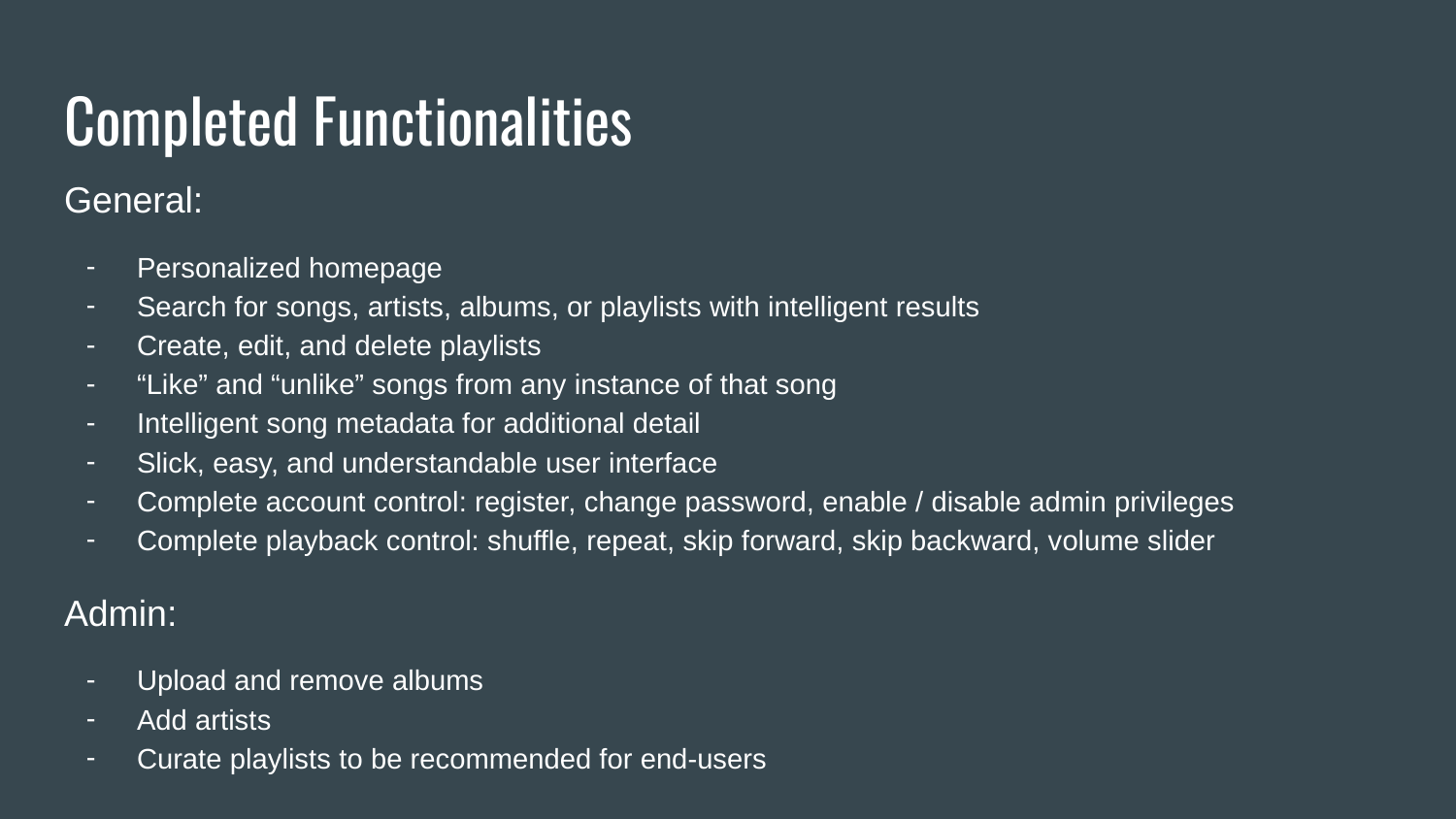

# Completed Functionalities
General:
Personalized homepage
Search for songs, artists, albums, or playlists with intelligent results
Create, edit, and delete playlists
“Like” and “unlike” songs from any instance of that song
Intelligent song metadata for additional detail
Slick, easy, and understandable user interface
Complete account control: register, change password, enable / disable admin privileges
Complete playback control: shuffle, repeat, skip forward, skip backward, volume slider

Admin:
Upload and remove albums
Add artists
Curate playlists to be recommended for end-users